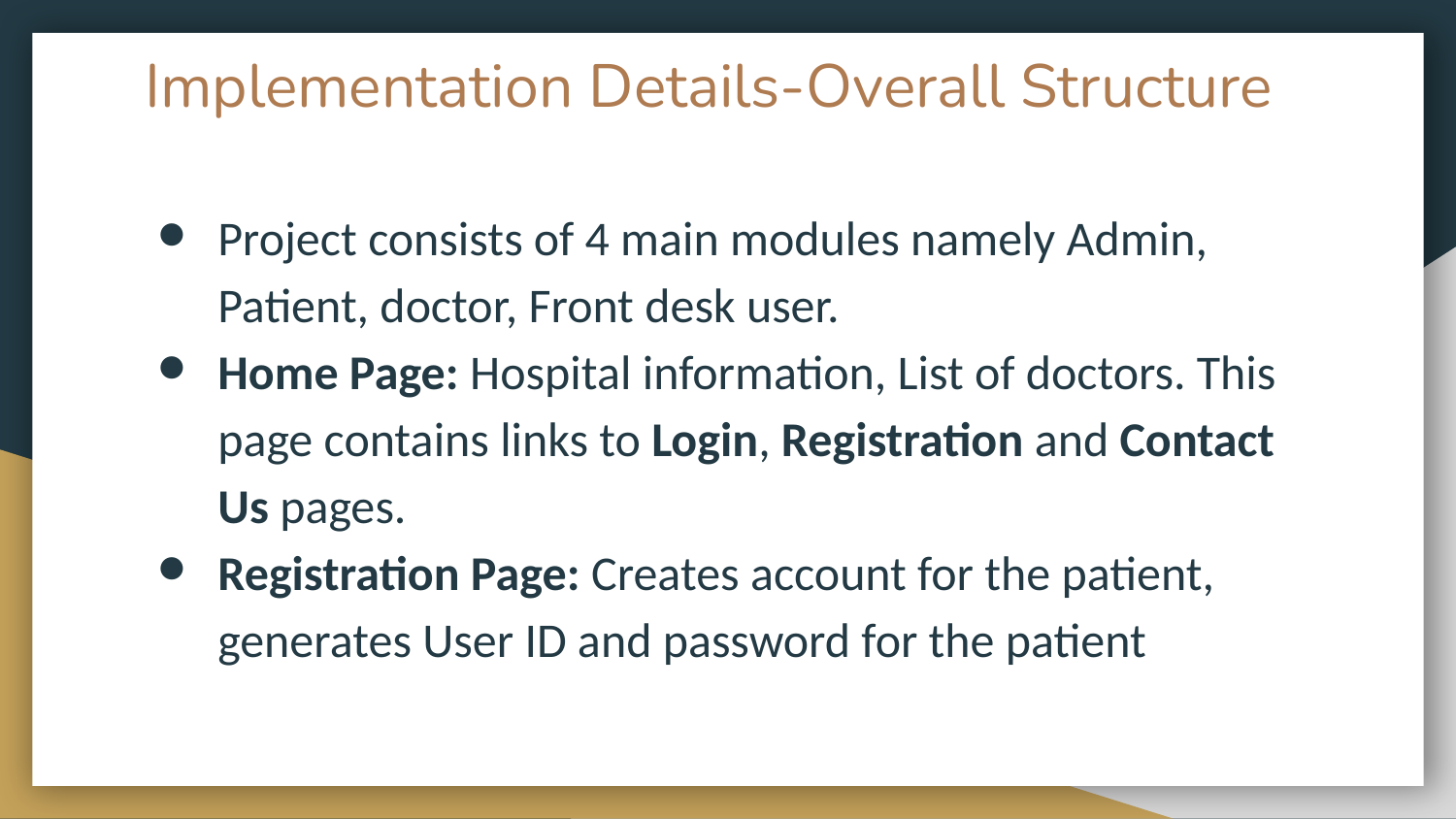

# Implementation Details-Overall Structure
Project consists of 4 main modules namely Admin, Patient, doctor, Front desk user.
Home Page: Hospital information, List of doctors. This page contains links to Login, Registration and Contact Us pages.
Registration Page: Creates account for the patient, generates User ID and password for the patient